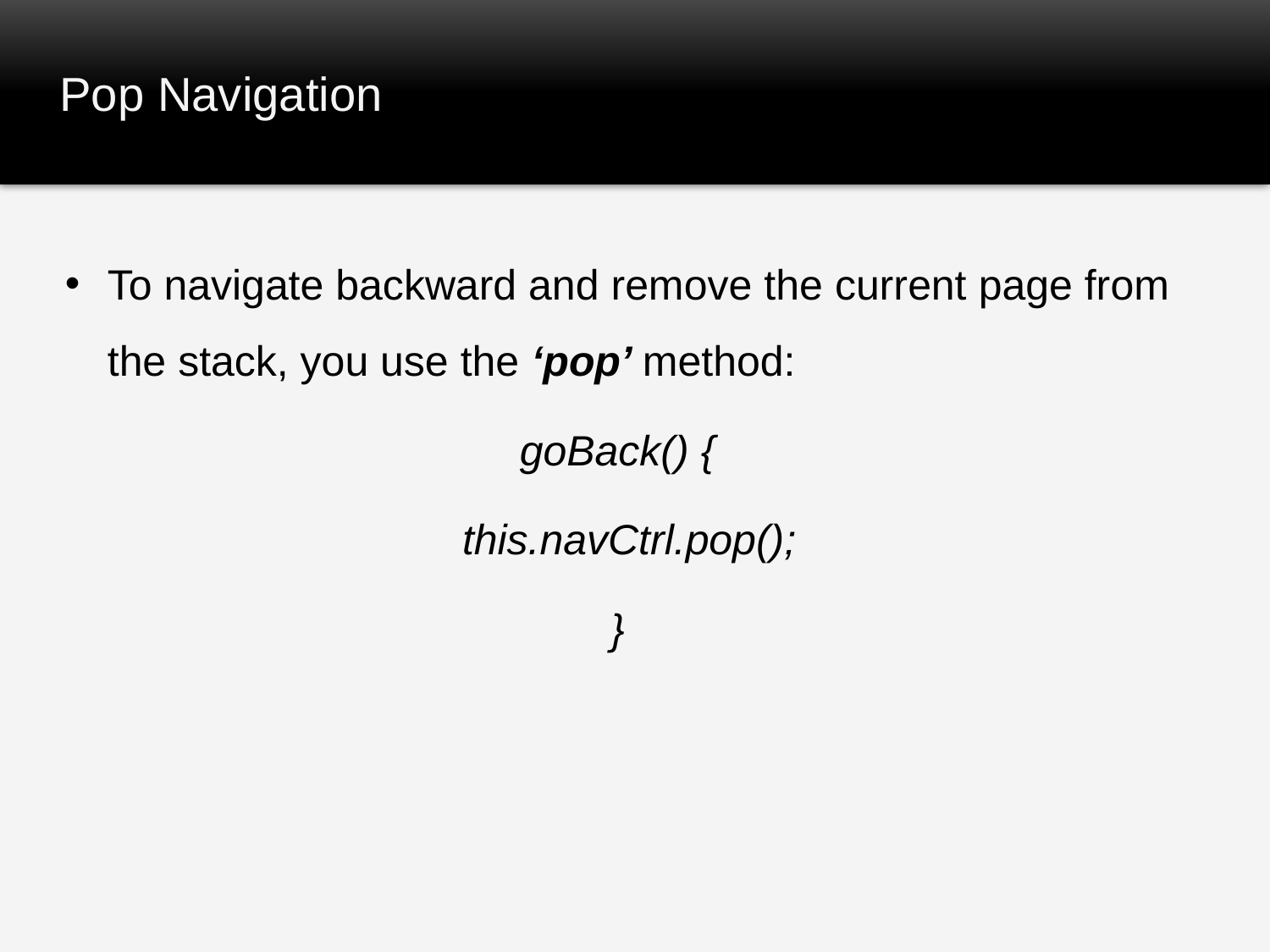

# Pop Navigation
To navigate backward and remove the current page from the stack, you use the ‘pop’ method:
goBack() {
  this.navCtrl.pop();
}